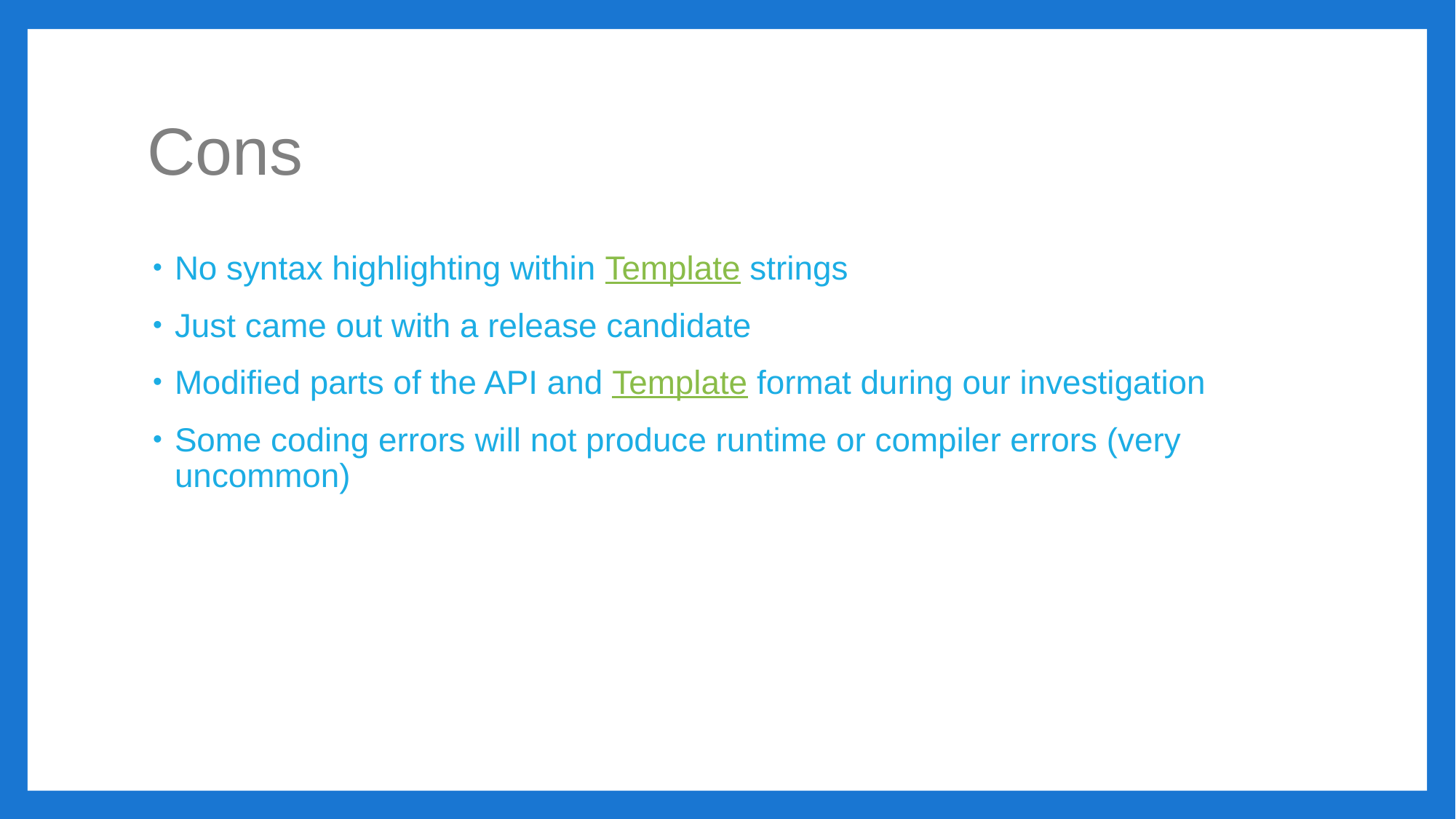

# Cons
No syntax highlighting within Template strings
Just came out with a release candidate
Modified parts of the API and Template format during our investigation
Some coding errors will not produce runtime or compiler errors (very uncommon)